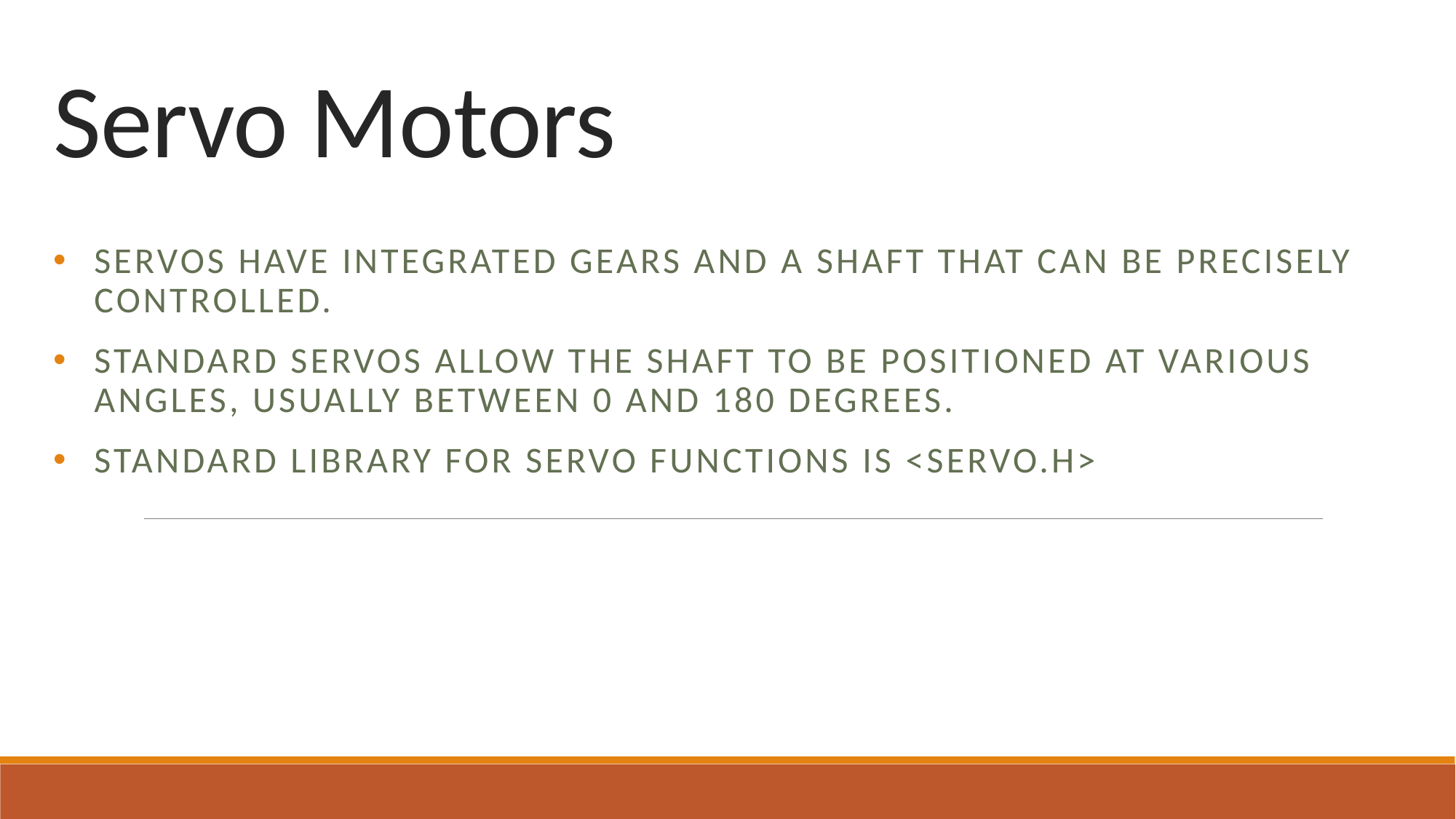

# Servo Motors
Servos have integrated gears and a shaft that can be precisely controlled.
Standard servos allow the shaft to be positioned at various angles, usually between 0 and 180 degrees.
Standard library for servo functions is <Servo.h>